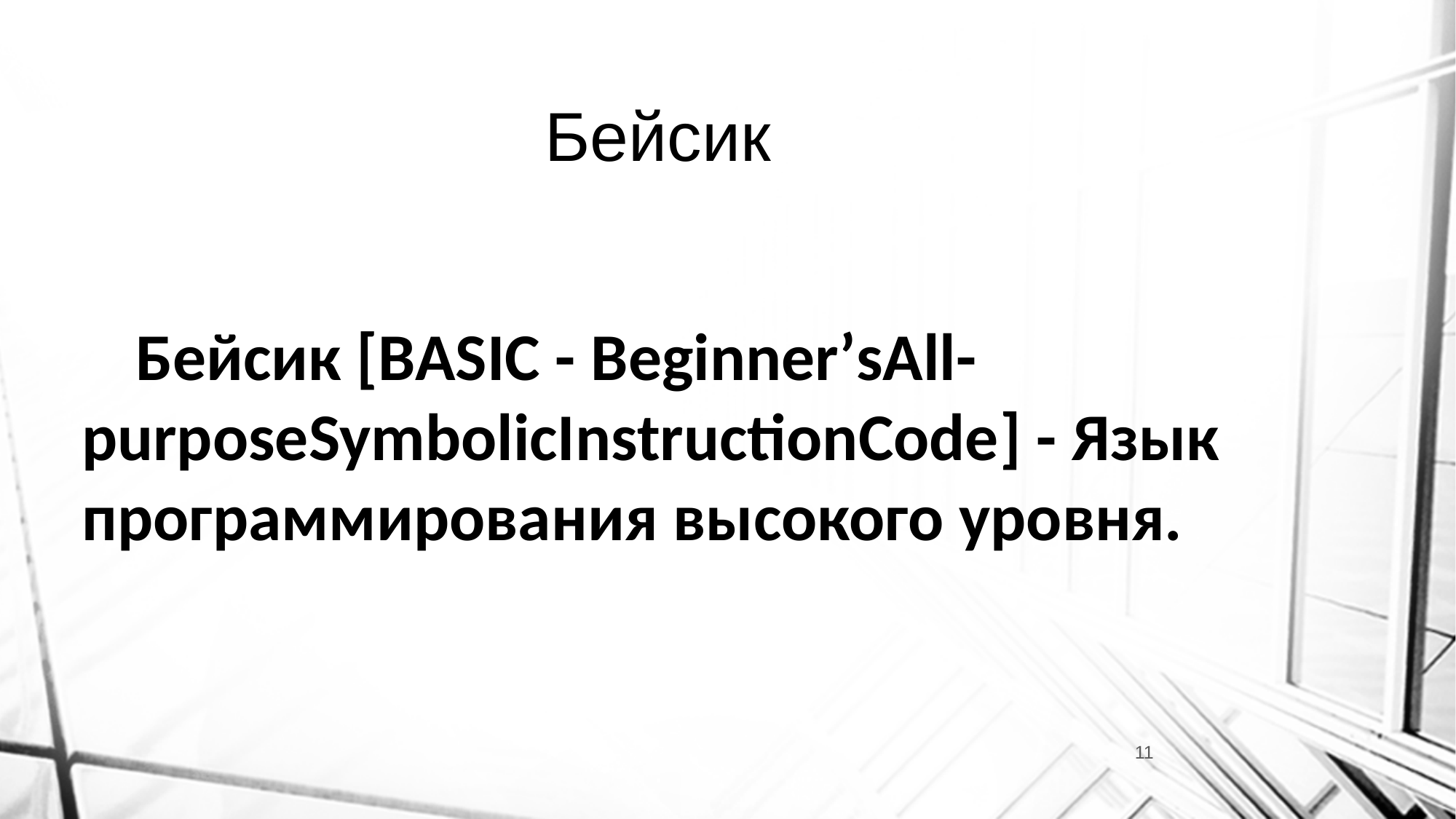

# Бейсик
Бейсик [BASIC - Beginner’sAll-purposeSymbolicInstructionCode] - Язык программирования высокого уровня.
11